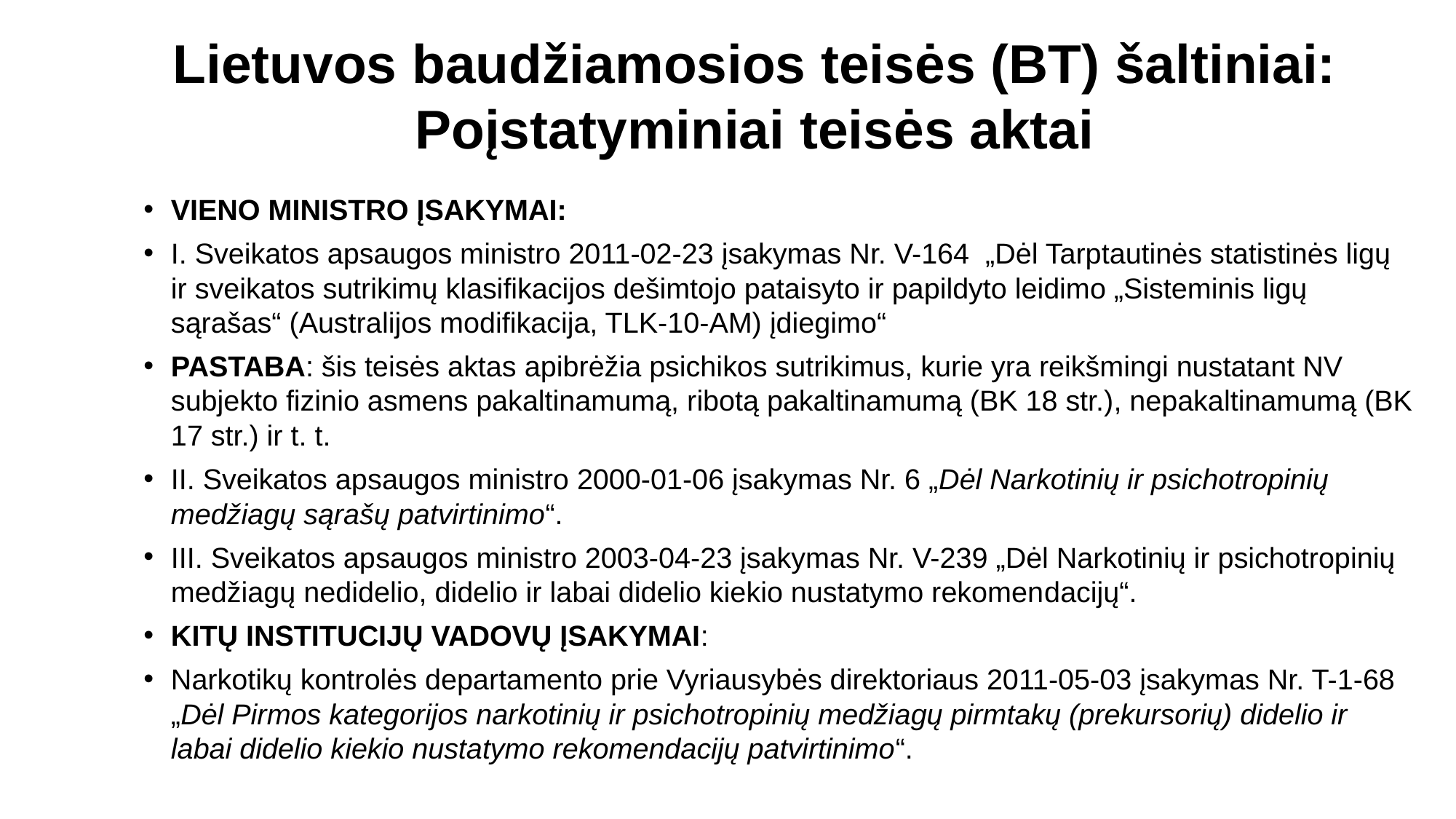

# Lietuvos baudžiamosios teisės (BT) šaltiniai: Poįstatyminiai teisės aktai
VIENO MINISTRO ĮSAKYMAI:
I. Sveikatos apsaugos ministro 2011-02-23 įsakymas Nr. V-164  „Dėl Tarptautinės statistinės ligų ir sveikatos sutrikimų klasifikacijos dešimtojo patai­syto ir papildyto leidimo „Sisteminis ligų sąrašas“ (Austra­lijos modifikacija, TLK-10-AM) įdiegimo“
PASTABA: šis teisės aktas apibrėžia psichikos sutrikimus, kurie yra reikšmingi nustatant NV subjekto fizinio asmens pakaltinamumą, ribotą pakaltinamumą (BK 18 str.), nepakaltinamumą (BK 17 str.) ir t. t.
II. Sveikatos ap­saugos ministro 2000-01-06 įsakymas Nr. 6 „Dėl Narkotinių ir psichotropinių medžiagų sąrašų patvirtinimo“.
III. Sveikatos ap­saugos ministro 2003-04-23 įsakymas Nr. V-239 „Dėl Narkotinių ir psichotropinių medžiagų ne­didelio, didelio ir labai didelio kiekio nustatymo rekomen­dacijų“.
KITŲ INSTITUCIJŲ VADOVŲ ĮSAKYMAI:
Narkotikų kontrolės departamento prie Vyriausybės direktoriaus 2011-05-03 įsakymas Nr. T-1-68 „Dėl Pirmos kategorijos narkotinių ir psichotropinių medžiagų pirmtakų (prekursorių) didelio ir labai didelio kiekio nustatymo rekomendacijų patvirtinimo“.